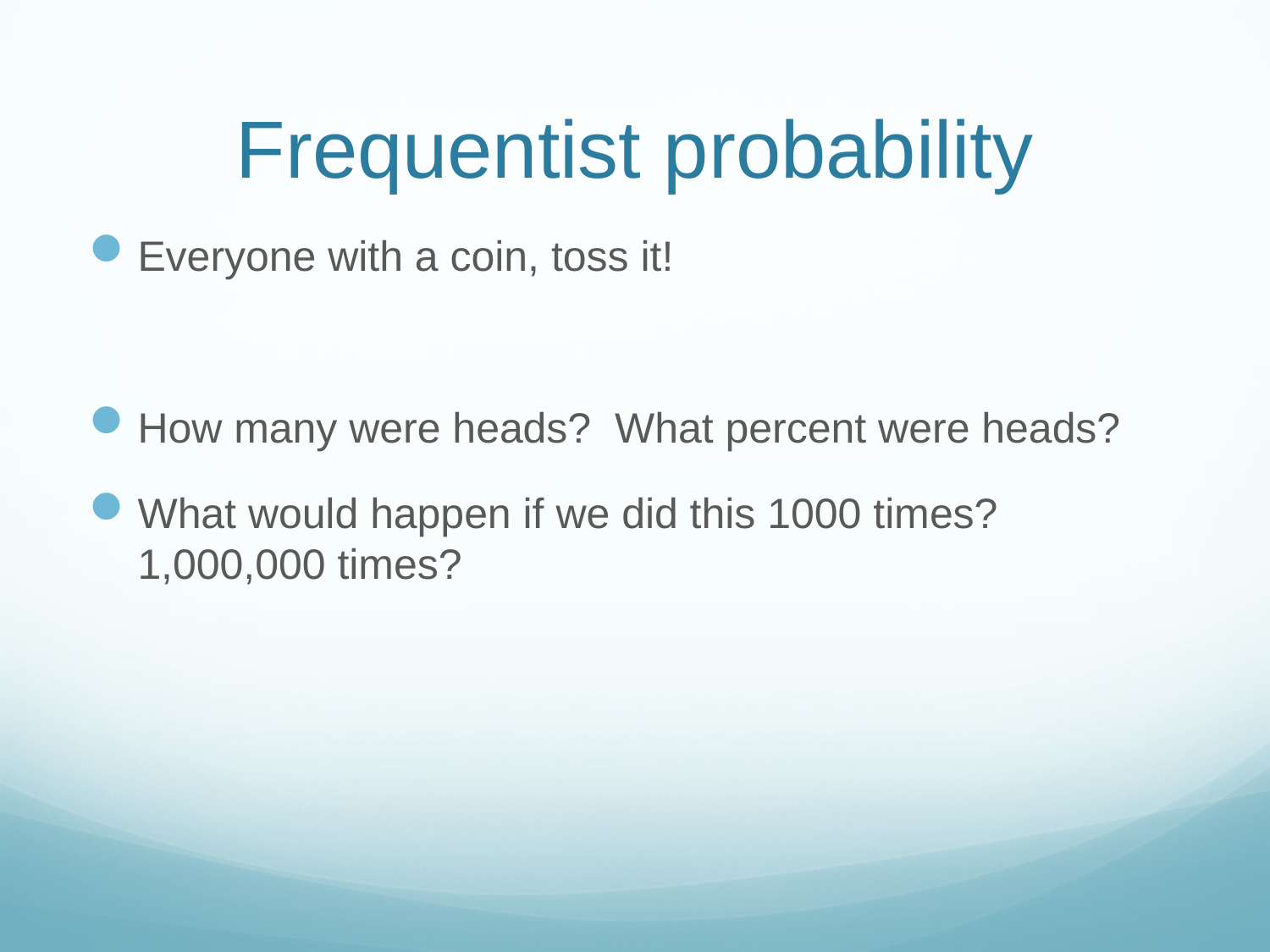

# Frequentist probability
Everyone with a coin, toss it!

How many were heads?  What percent were heads?
What would happen if we did this 1000 times?  1,000,000 times?